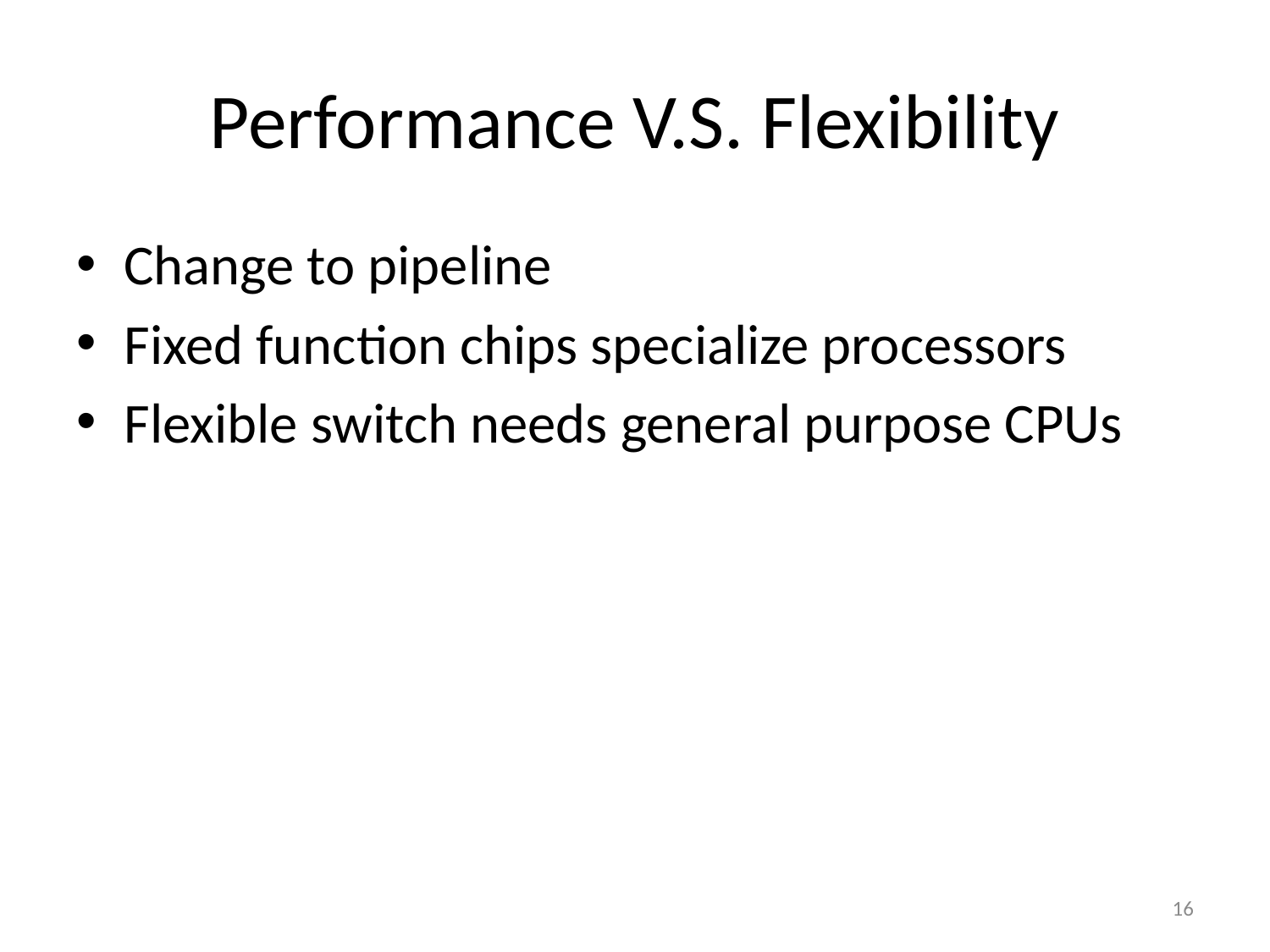

# Performance V.S. Flexibility
Change to pipeline
Fixed function chips specialize processors
Flexible switch needs general purpose CPUs
16